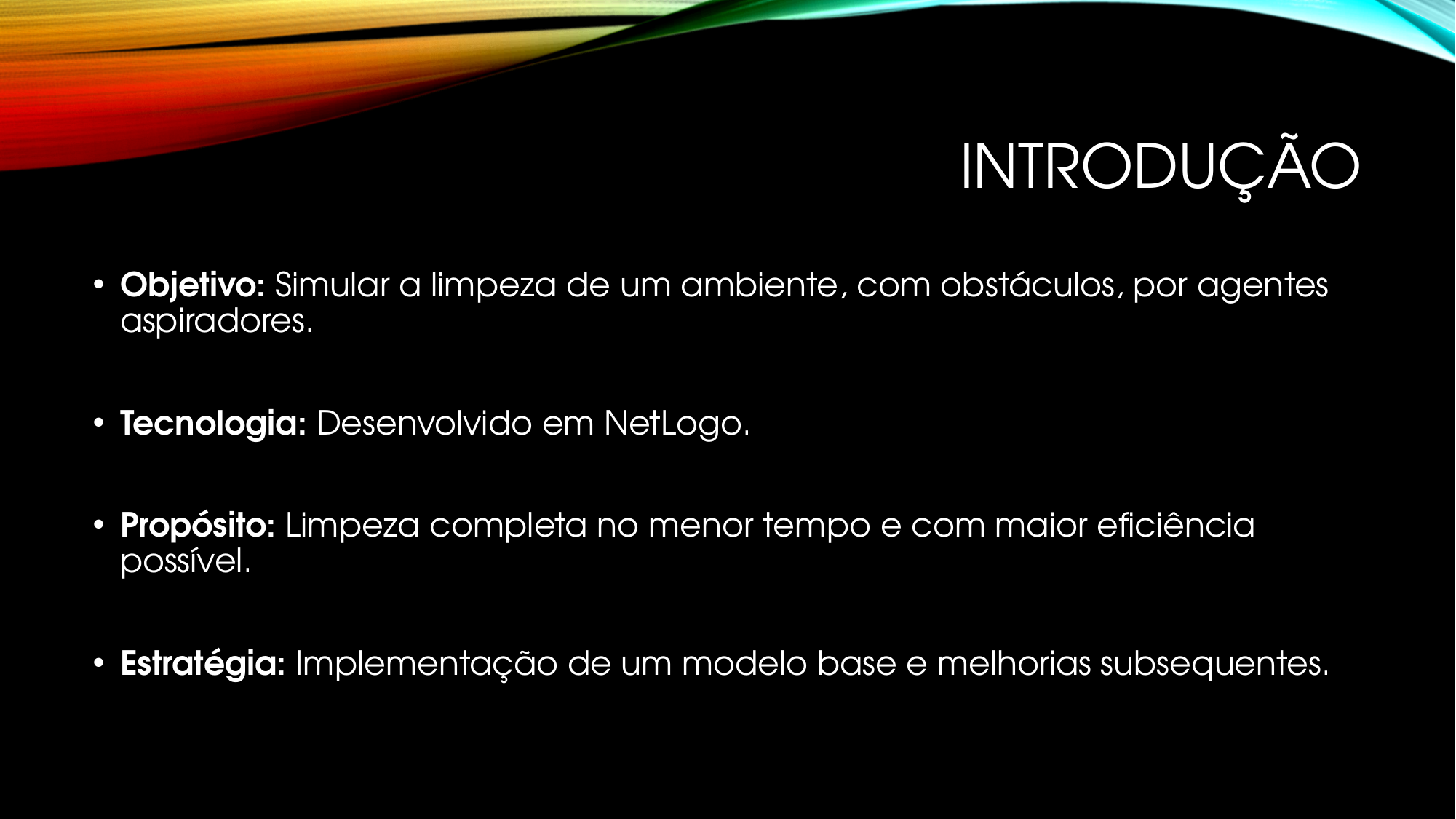

# Introdução
Objetivo: Simular a limpeza de um ambiente, com obstáculos, por agentes aspiradores.

Tecnologia: Desenvolvido em NetLogo.

Propósito: Limpeza completa no menor tempo e com maior eficiência possível.

Estratégia: Implementação de um modelo base e melhorias subsequentes.